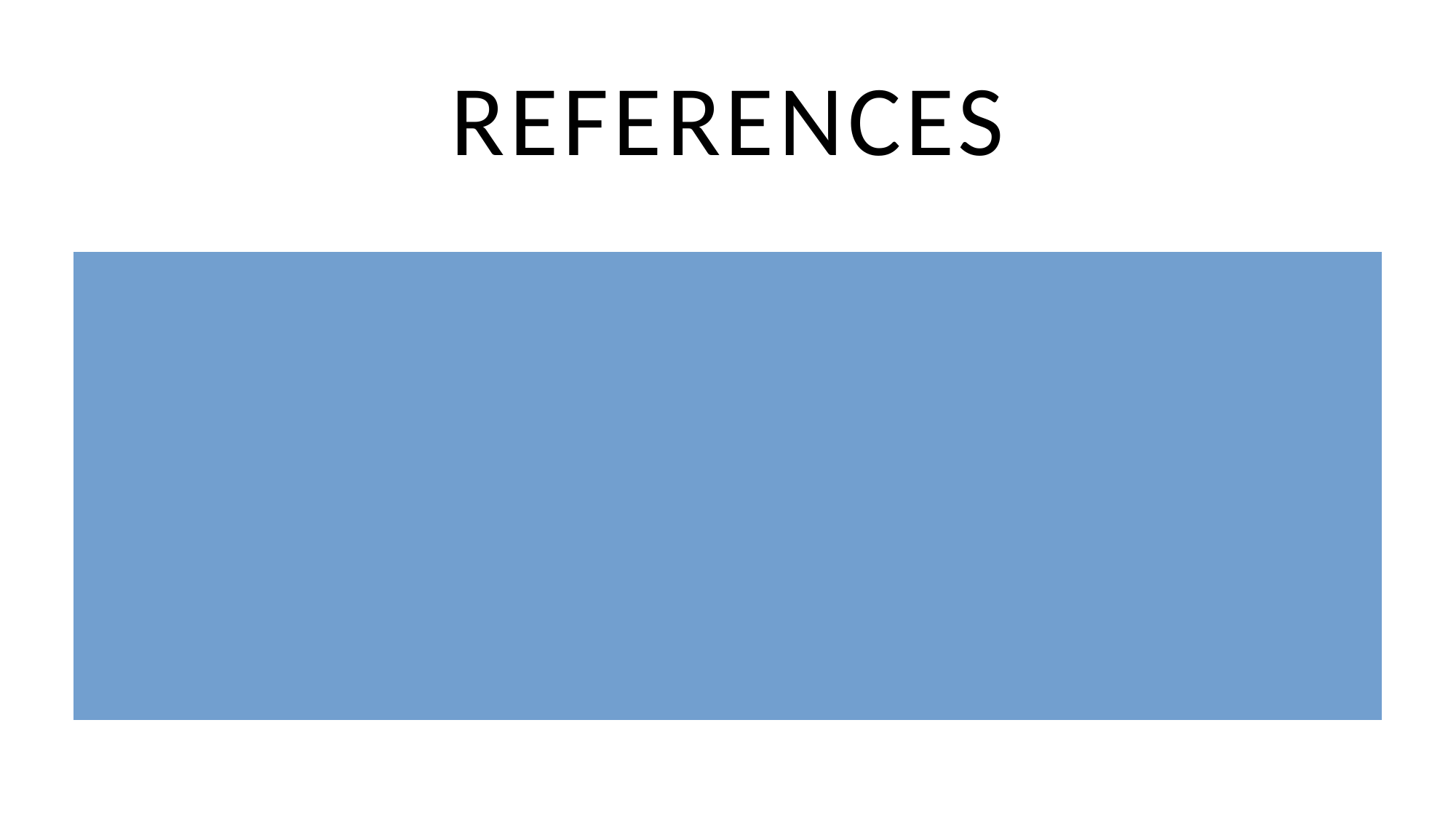

# References
Kim, G., Humble, J., Debois, P., & Willis, J. (2021). Chapter 16. In The DevOps Handbook Second Edition. essay, IT Revolution Press.
sarikazdubey. (2021, August 10). Best practices for setting up devops on-call rotation. FROMDEV. https://www.fromdev.com/2021/08/best-practices-for-setting-up-devops-on-call-rotation.html
Daniels, R. (2017, April 13). Crafting sustainable on-call rotations – increment: On-call. Increment. https://increment.com/on-call/crafting-sustainable-on-call-rotations/
Cortex. (2021, February 13). Best practices for your team’s on-call rotations: Cortex. Cortex. https://www.cortex.io/post/best-practices-for-on-call-rotations